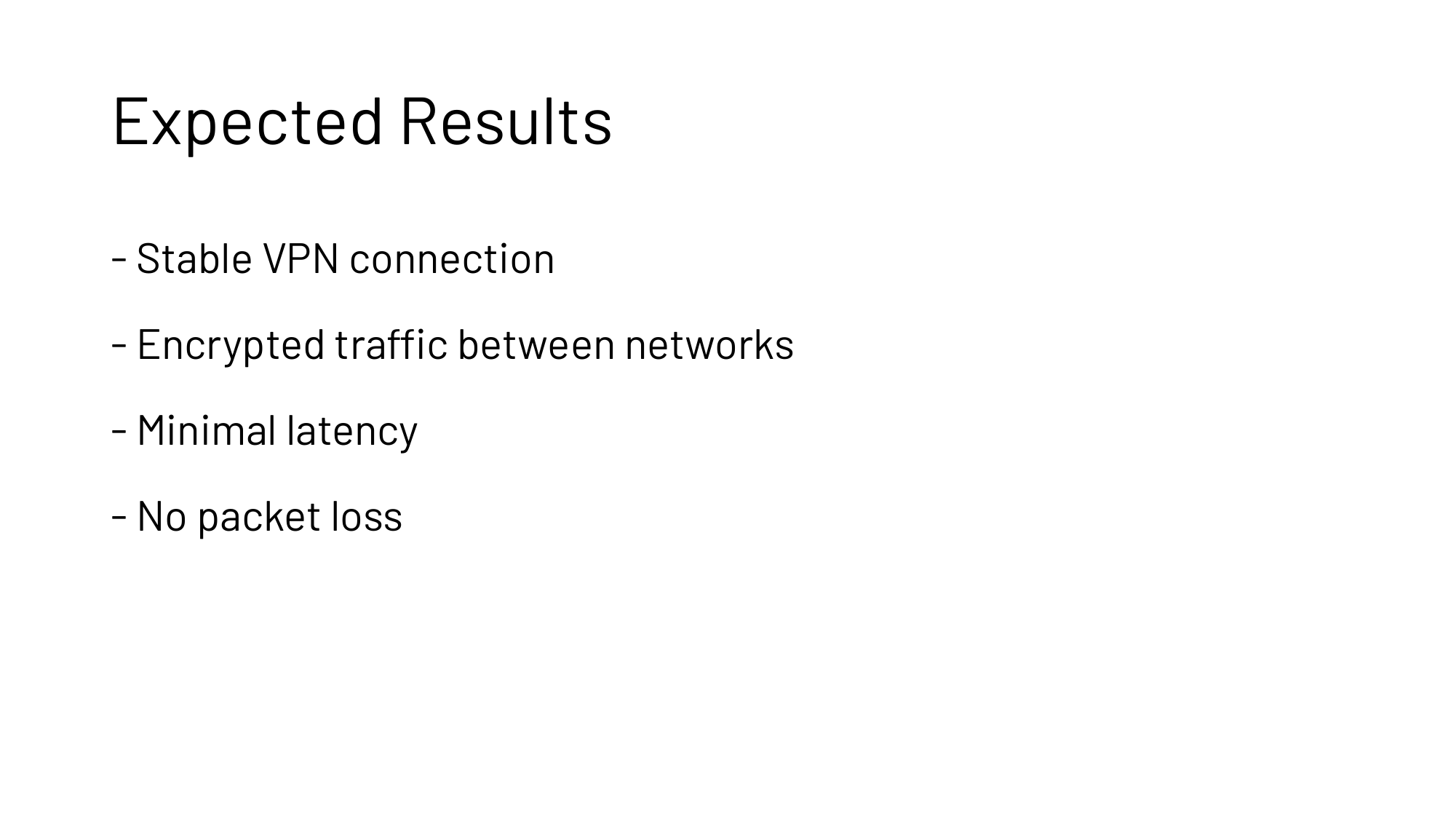

# Expected Results
- Stable VPN connection
- Encrypted traffic between networks
- Minimal latency
- No packet loss